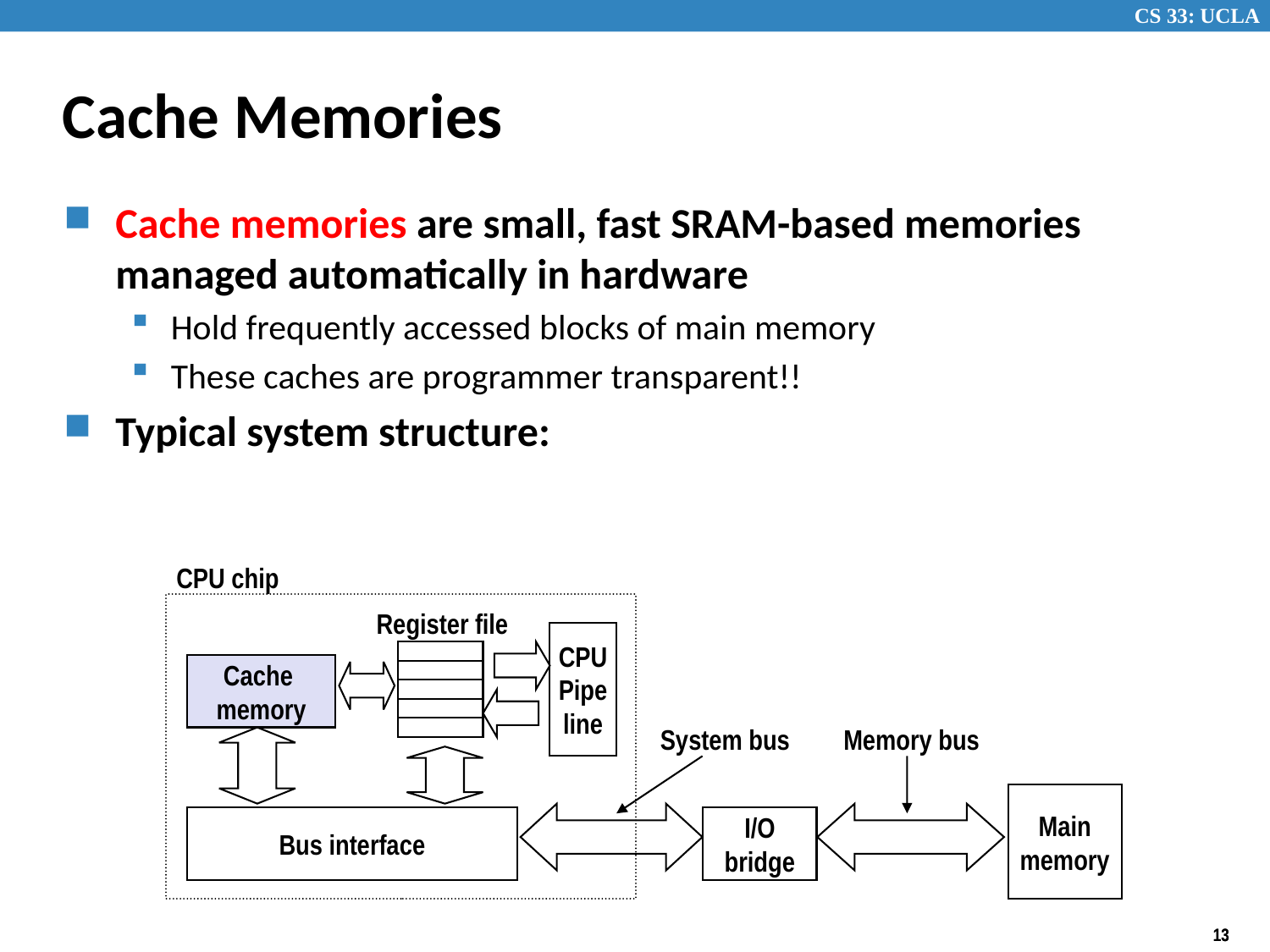

# Cache Memories
Cache memories are small, fast SRAM-based memories managed automatically in hardware
Hold frequently accessed blocks of main memory
These caches are programmer transparent!!
Typical system structure:
CPU chip

Register file
CPU
Pipe
line

Cache
memory

System bus
Memory bus

Main
memory

Bus interface
I/O
bridge